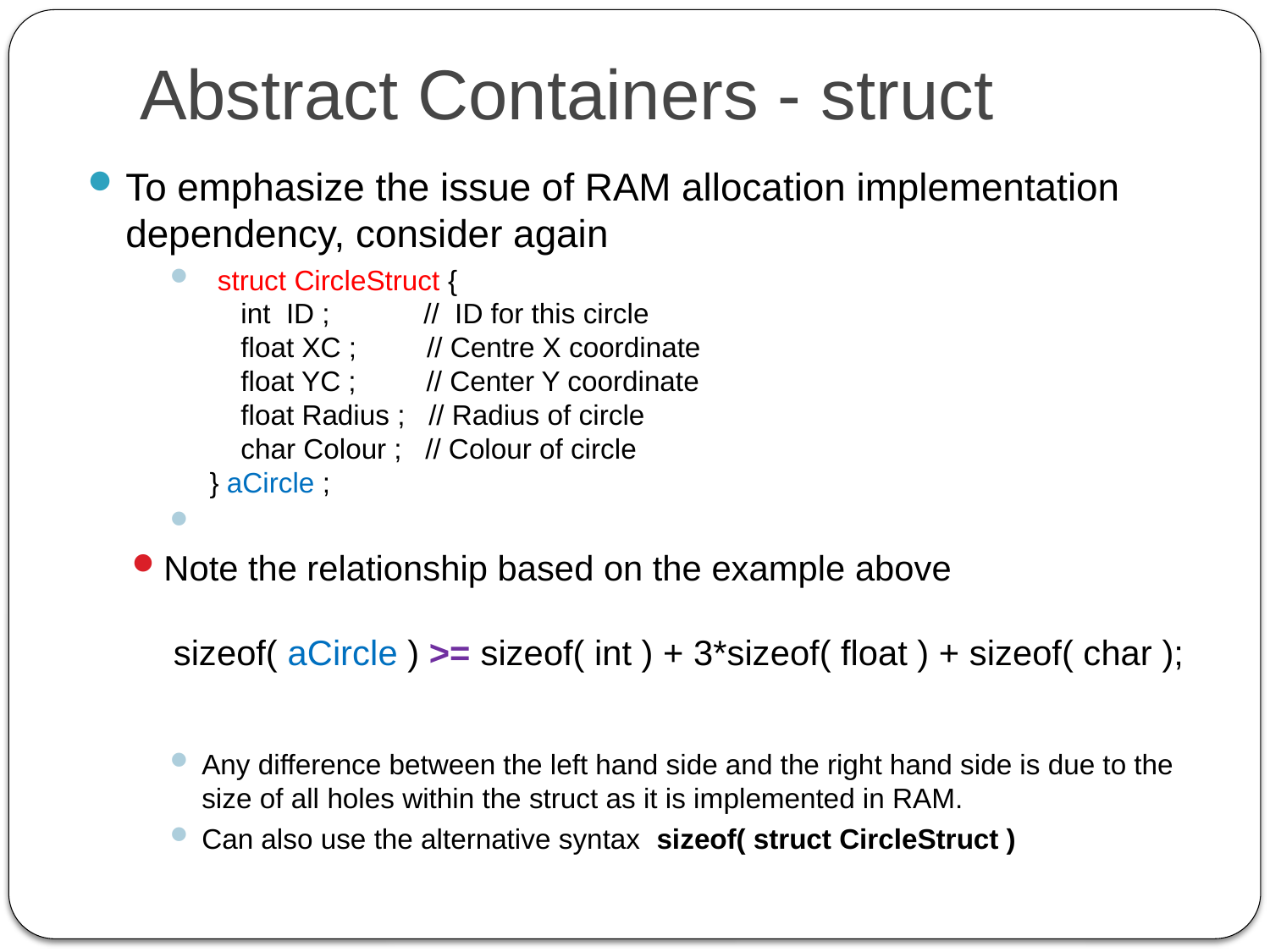

# Abstract Containers - struct
To emphasize the issue of RAM allocation implementation dependency, consider again
  struct CircleStruct {
     int  ID ;            //  ID for this circle
     float XC ;         // Centre X coordinate
     float YC ;         // Center Y coordinate
     float Radius ;   // Radius of circle
     char Colour ;   // Colour of circle
 } aCircle ;

Note the relationship based on the example above
 sizeof( aCircle ) >= sizeof( int ) + 3*sizeof( float ) + sizeof( char );

Any difference between the left hand side and the right hand side is due to the size of all holes within the struct as it is implemented in RAM.
Can also use the alternative syntax  sizeof( struct CircleStruct )